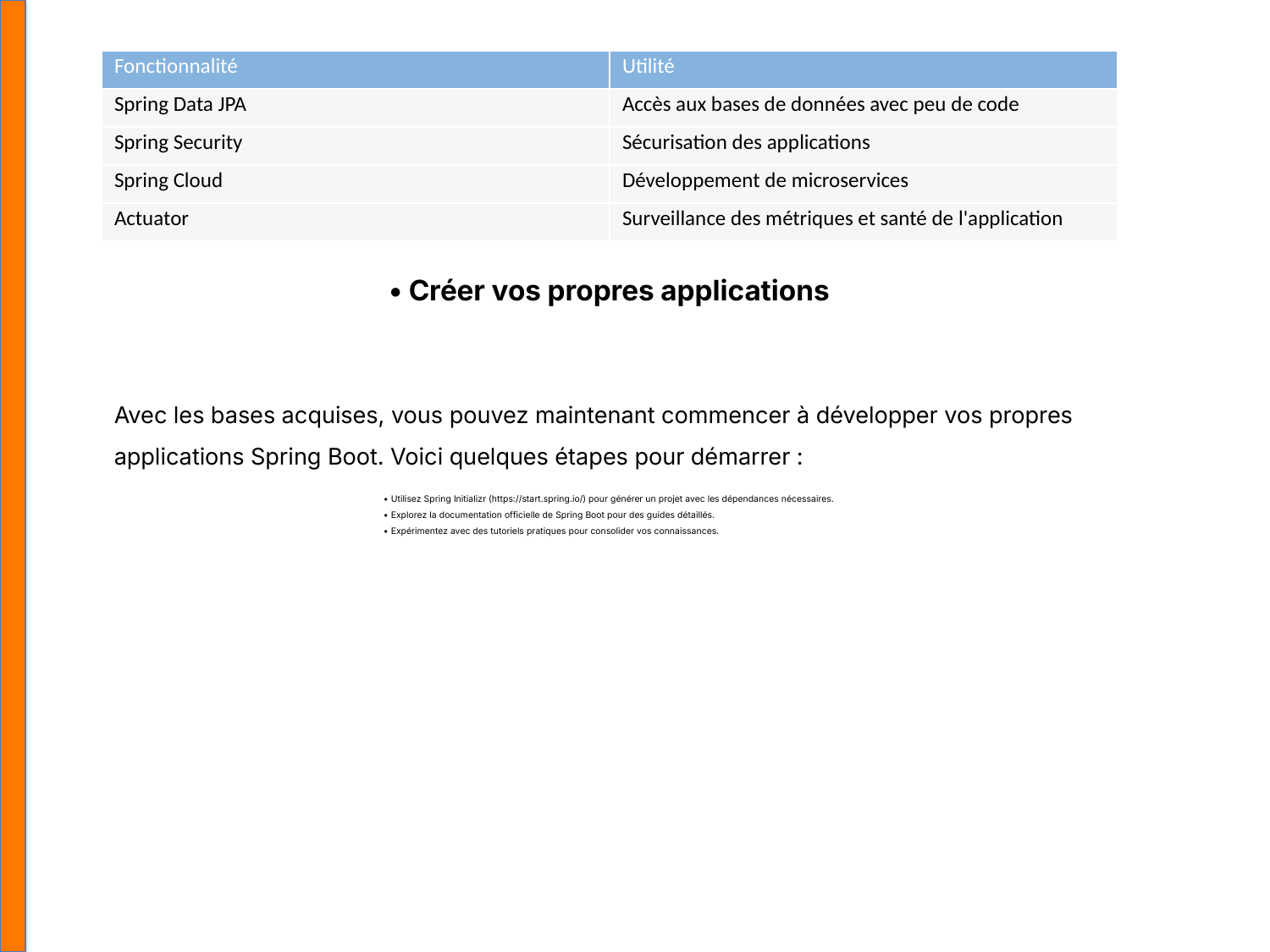

| Fonctionnalité | Utilité |
| --- | --- |
| Spring Data JPA | Accès aux bases de données avec peu de code |
| Spring Security | Sécurisation des applications |
| Spring Cloud | Développement de microservices |
| Actuator | Surveillance des métriques et santé de l'application |
• Créer vos propres applications

Avec les bases acquises, vous pouvez maintenant commencer à développer vos propres applications Spring Boot. Voici quelques étapes pour démarrer :

• Utilisez Spring Initializr (https://start.spring.io/) pour générer un projet avec les dépendances nécessaires.
• Explorez la documentation officielle de Spring Boot pour des guides détaillés.
• Expérimentez avec des tutoriels pratiques pour consolider vos connaissances.